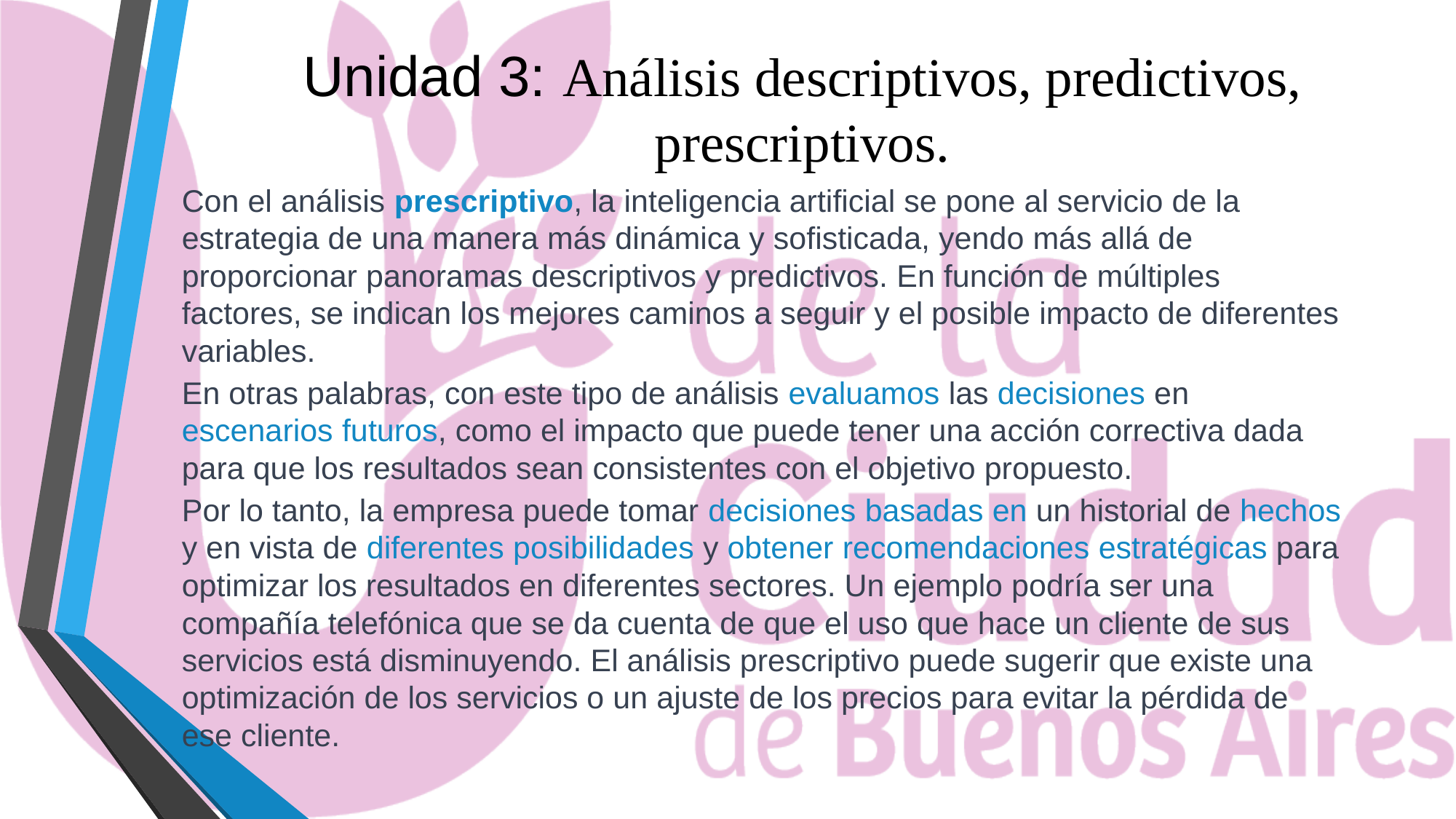

# Unidad 3: Análisis descriptivos, predictivos, prescriptivos.
Con el análisis prescriptivo, la inteligencia artificial se pone al servicio de la estrategia de una manera más dinámica y sofisticada, yendo más allá de proporcionar panoramas descriptivos y predictivos. En función de múltiples factores, se indican los mejores caminos a seguir y el posible impacto de diferentes variables.
En otras palabras, con este tipo de análisis evaluamos las decisiones en escenarios futuros, como el impacto que puede tener una acción correctiva dada para que los resultados sean consistentes con el objetivo propuesto.
Por lo tanto, la empresa puede tomar decisiones basadas en un historial de hechos y en vista de diferentes posibilidades y obtener recomendaciones estratégicas para optimizar los resultados en diferentes sectores. Un ejemplo podría ser una compañía telefónica que se da cuenta de que el uso que hace un cliente de sus servicios está disminuyendo. El análisis prescriptivo puede sugerir que existe una optimización de los servicios o un ajuste de los precios para evitar la pérdida de ese cliente.